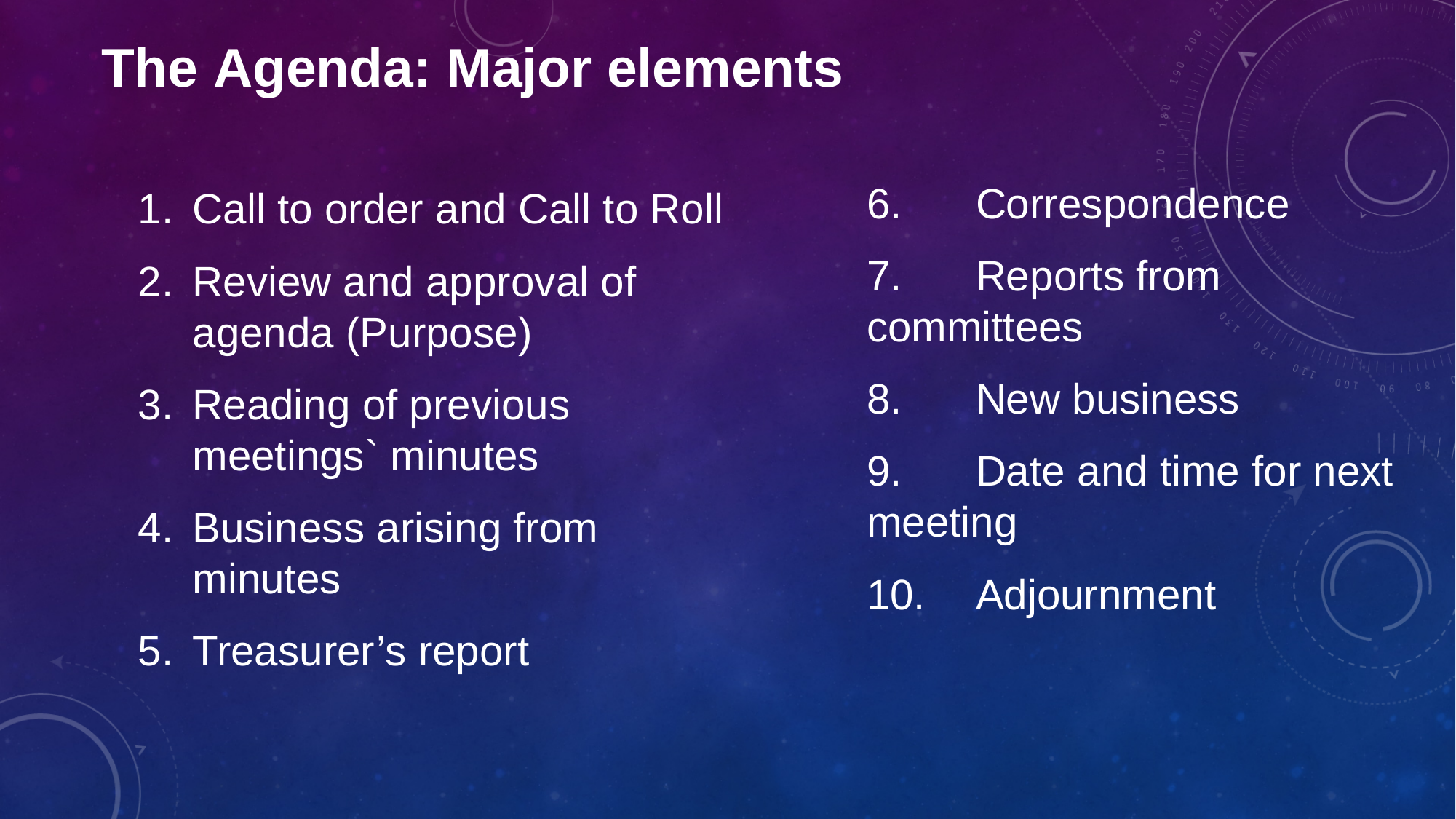

The Agenda: Major elements
6.	Correspondence
7.	Reports from committees
8.	New business
9.	Date and time for next meeting
10.	Adjournment
Call to order and Call to Roll
Review and approval of agenda (Purpose)
3.	Reading of previous meetings` minutes
Business arising from minutes
Treasurer’s report